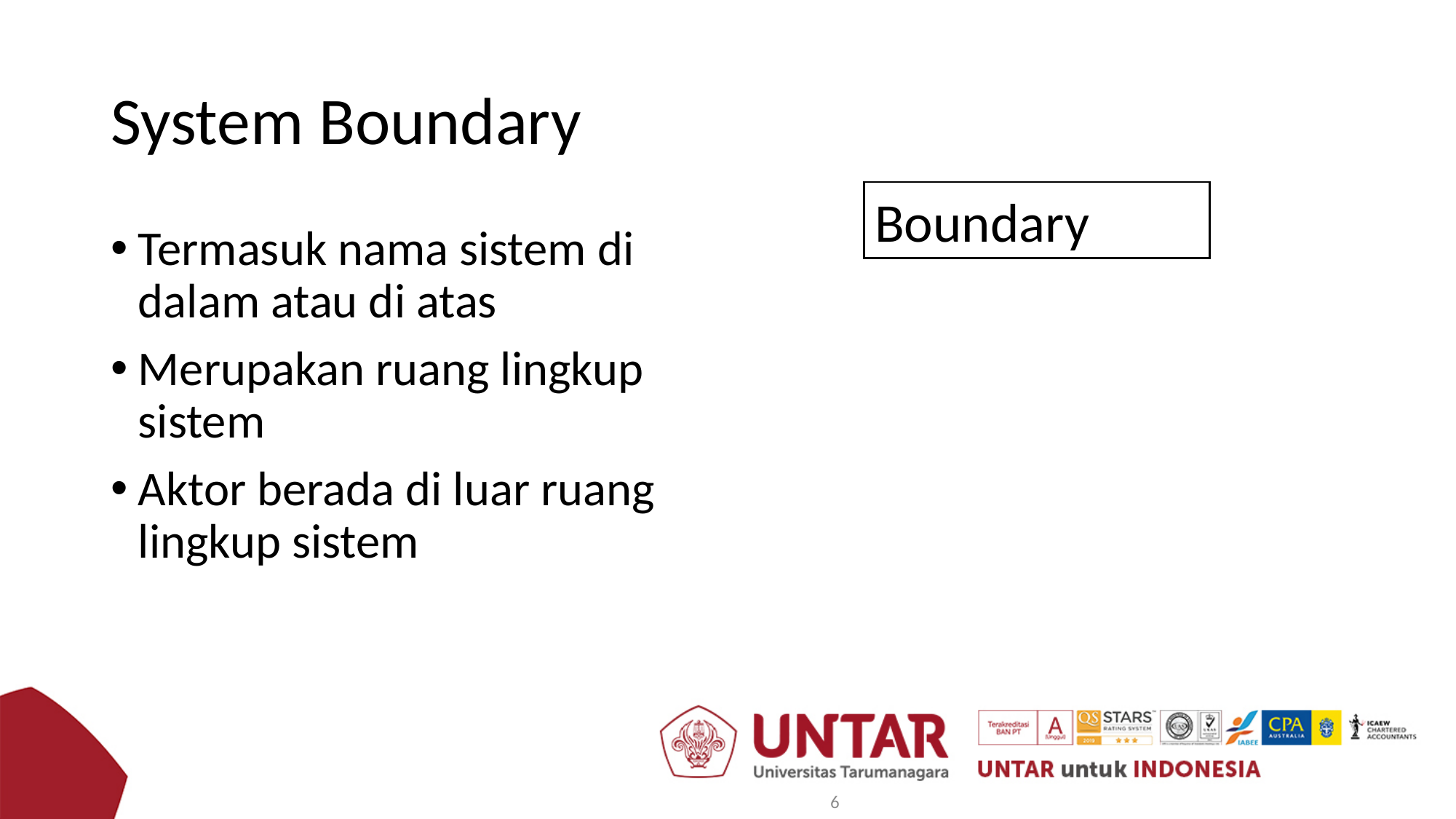

# System Boundary
Boundary
Termasuk nama sistem di dalam atau di atas
Merupakan ruang lingkup sistem
Aktor berada di luar ruang lingkup sistem
6